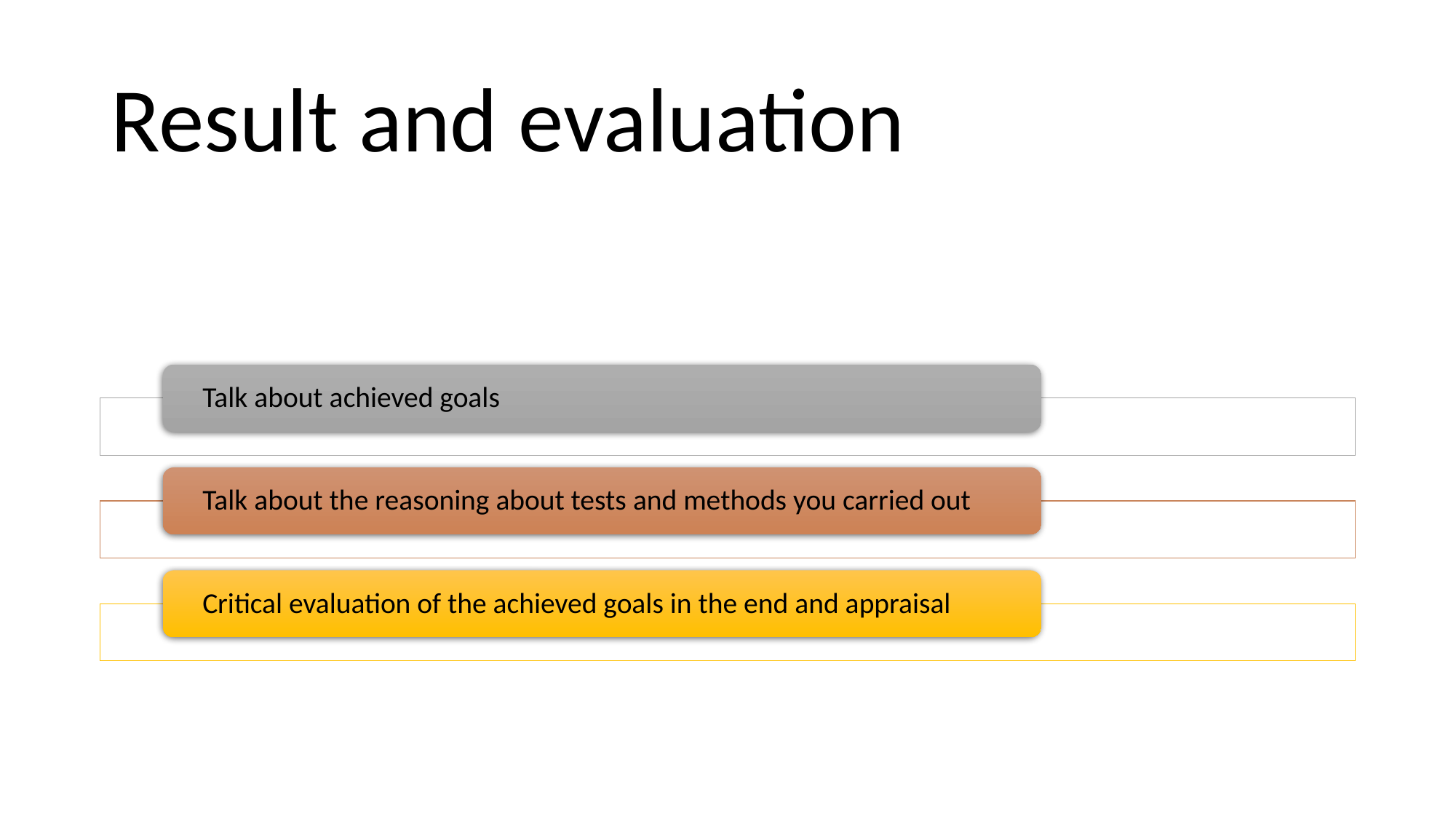

# Result and evaluation
Talk about achieved goals
Talk about the reasoning about tests and methods you carried out
Critical evaluation of the achieved goals in the end and appraisal